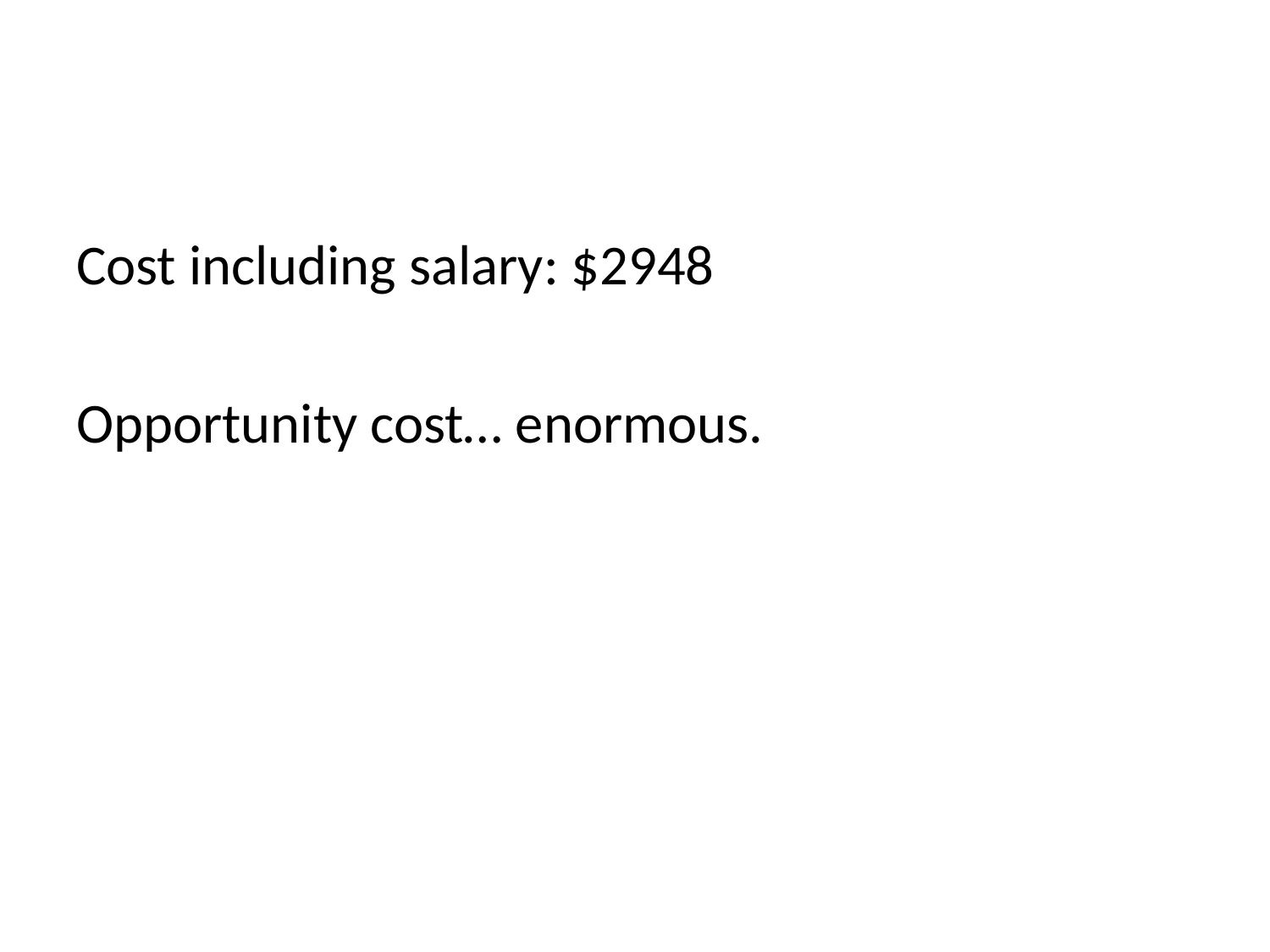

#
Cost including salary: $2948

Opportunity cost… enormous.